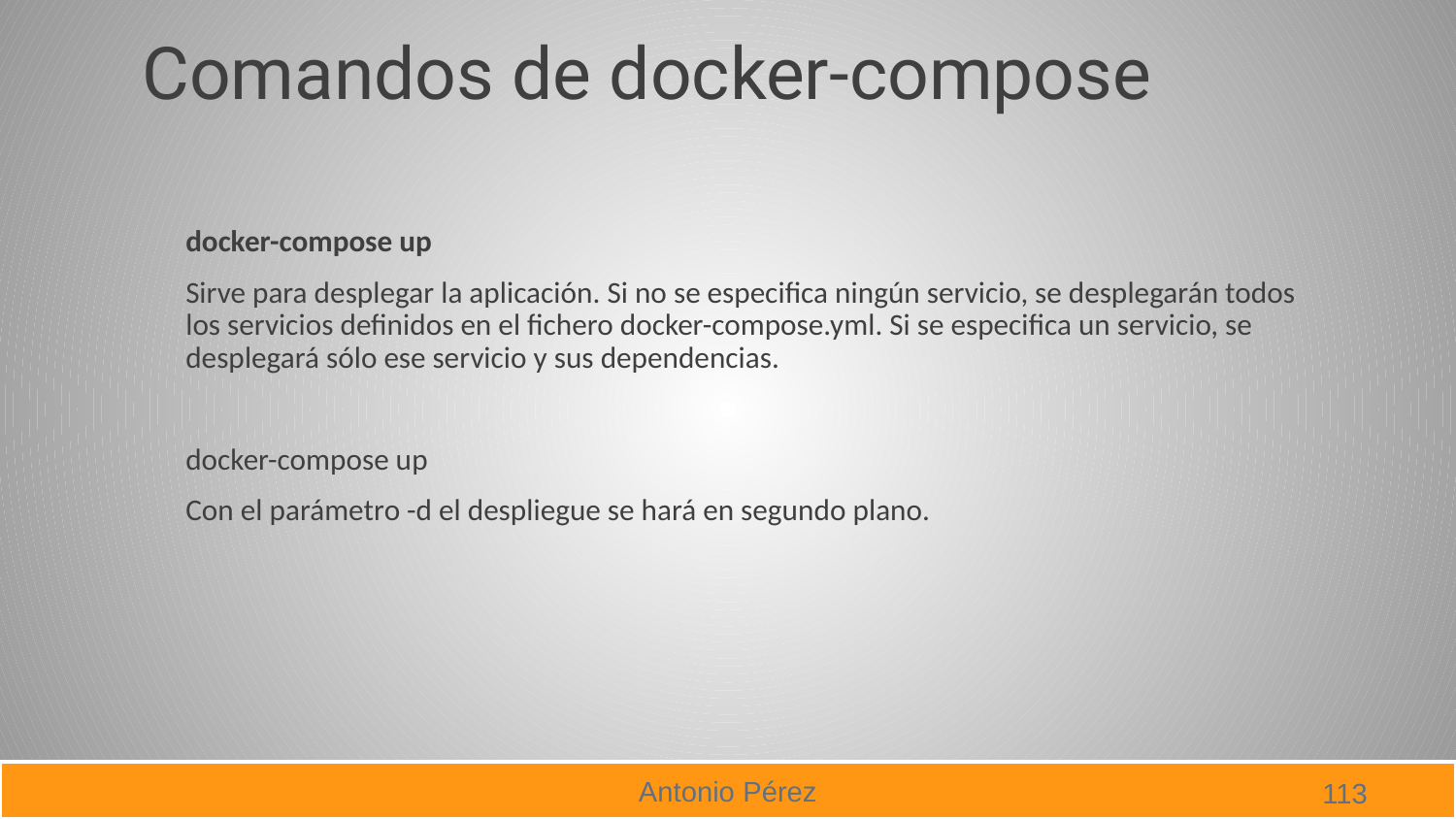

# Comandos de docker-compose
docker-compose up
Sirve para desplegar la aplicación. Si no se especifica ningún servicio, se desplegarán todos los servicios definidos en el fichero docker-compose.yml. Si se especifica un servicio, se desplegará sólo ese servicio y sus dependencias.

docker-compose up
Con el parámetro -d el despliegue se hará en segundo plano.